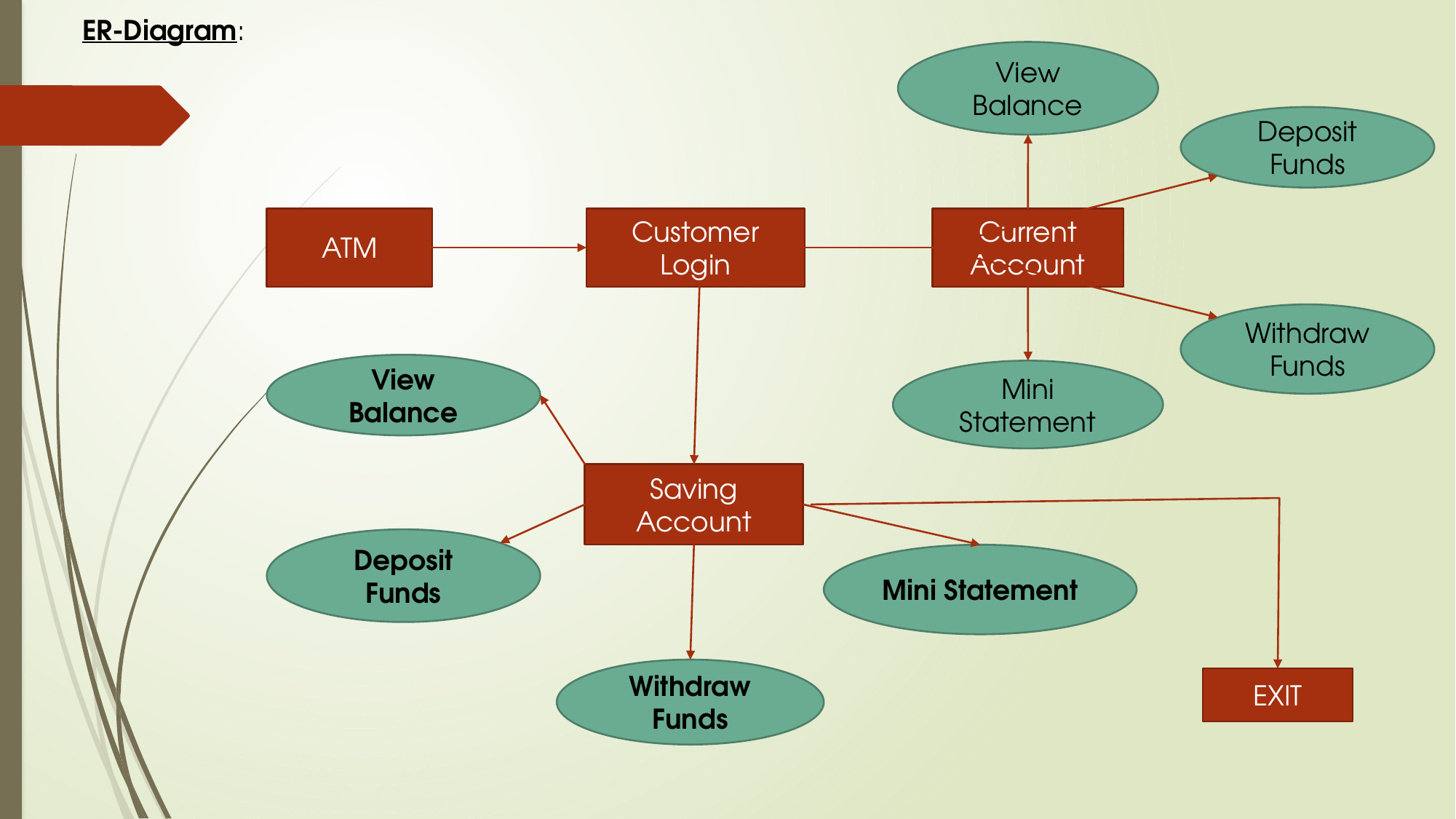

ER-Diagram:
View Balance
Deposit Funds
ATM
Customer Login
Current Account
Withdraw Funds
View Balance
Mini Statement
Saving Account
Deposit Funds
Mini Statement
Withdraw Funds
EXIT